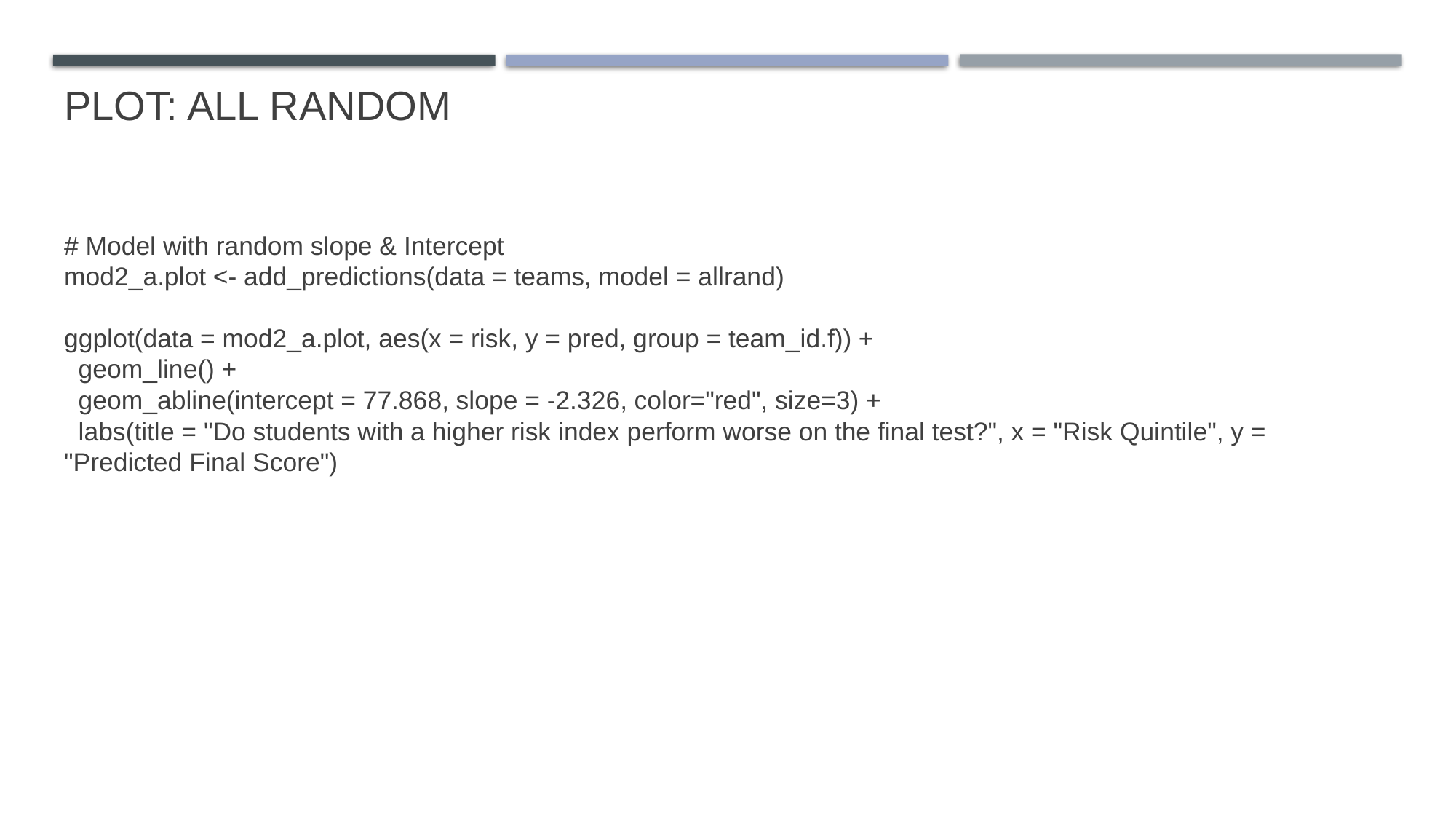

# Plot: All random

# Model with random slope & Intercept
mod2_a.plot <- add_predictions(data = teams, model = allrand)

ggplot(data = mod2_a.plot, aes(x = risk, y = pred, group = team_id.f)) +
  geom_line() +
  geom_abline(intercept = 77.868, slope = -2.326, color="red", size=3) +
  labs(title = "Do students with a higher risk index perform worse on the final test?", x = "Risk Quintile", y = "Predicted Final Score")